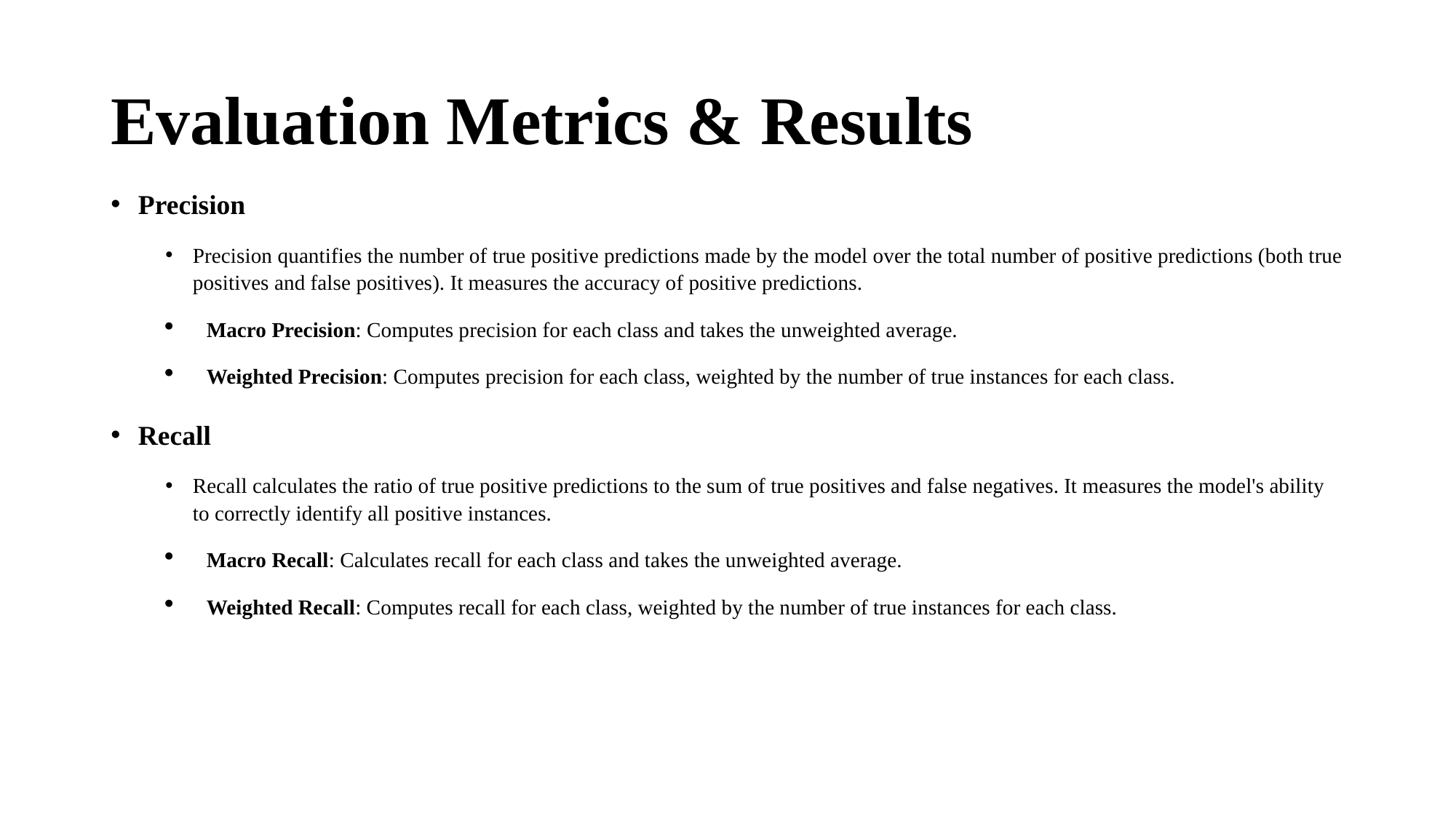

# Evaluation Metrics & Results
Precision
Precision quantifies the number of true positive predictions made by the model over the total number of positive predictions (both true positives and false positives). It measures the accuracy of positive predictions.
Macro Precision: Computes precision for each class and takes the unweighted average.
Weighted Precision: Computes precision for each class, weighted by the number of true instances for each class.
Recall
Recall calculates the ratio of true positive predictions to the sum of true positives and false negatives. It measures the model's ability to correctly identify all positive instances.
Macro Recall: Calculates recall for each class and takes the unweighted average.
Weighted Recall: Computes recall for each class, weighted by the number of true instances for each class.